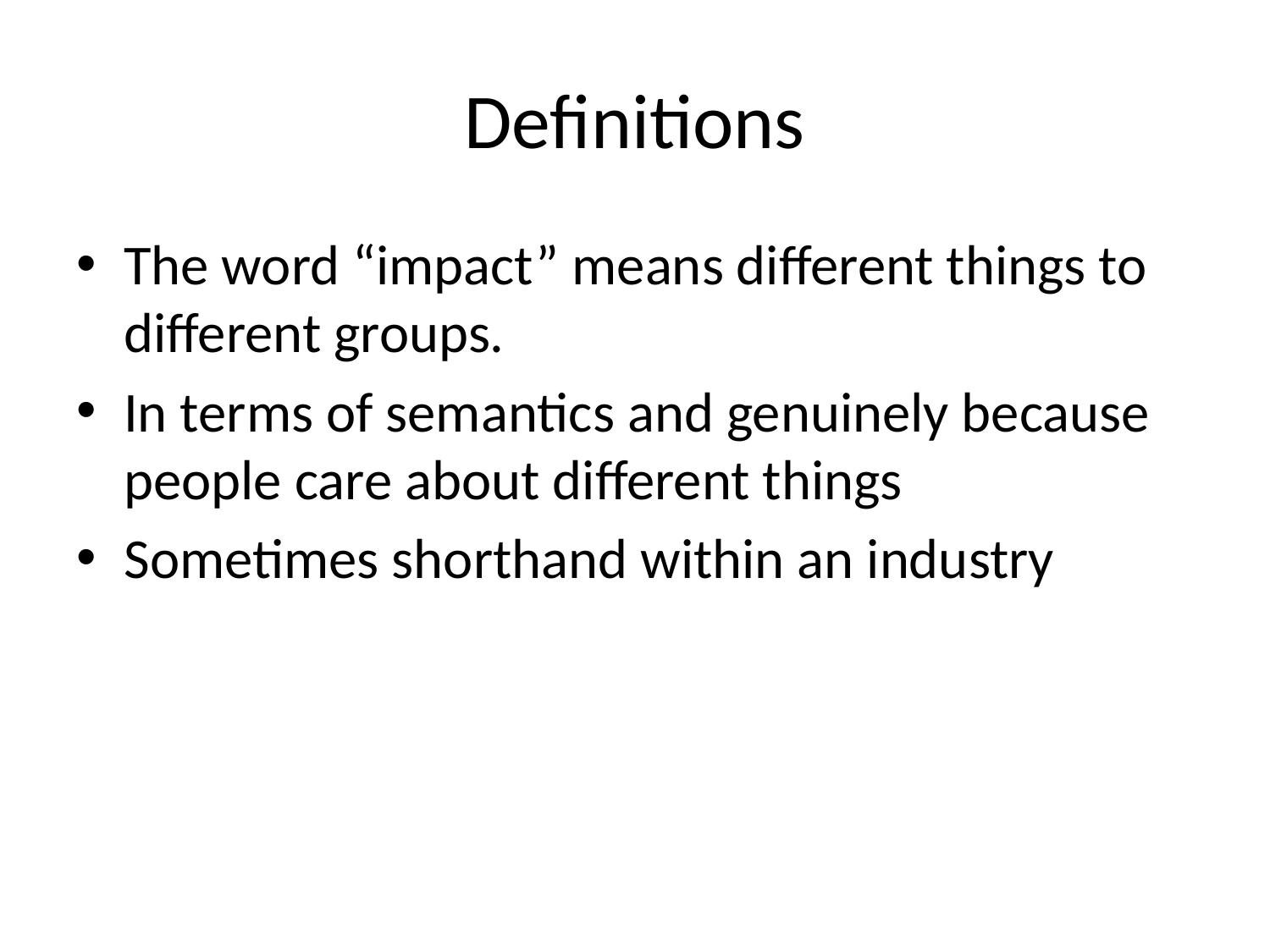

# Definitions
The word “impact” means different things to different groups.
In terms of semantics and genuinely because people care about different things
Sometimes shorthand within an industry